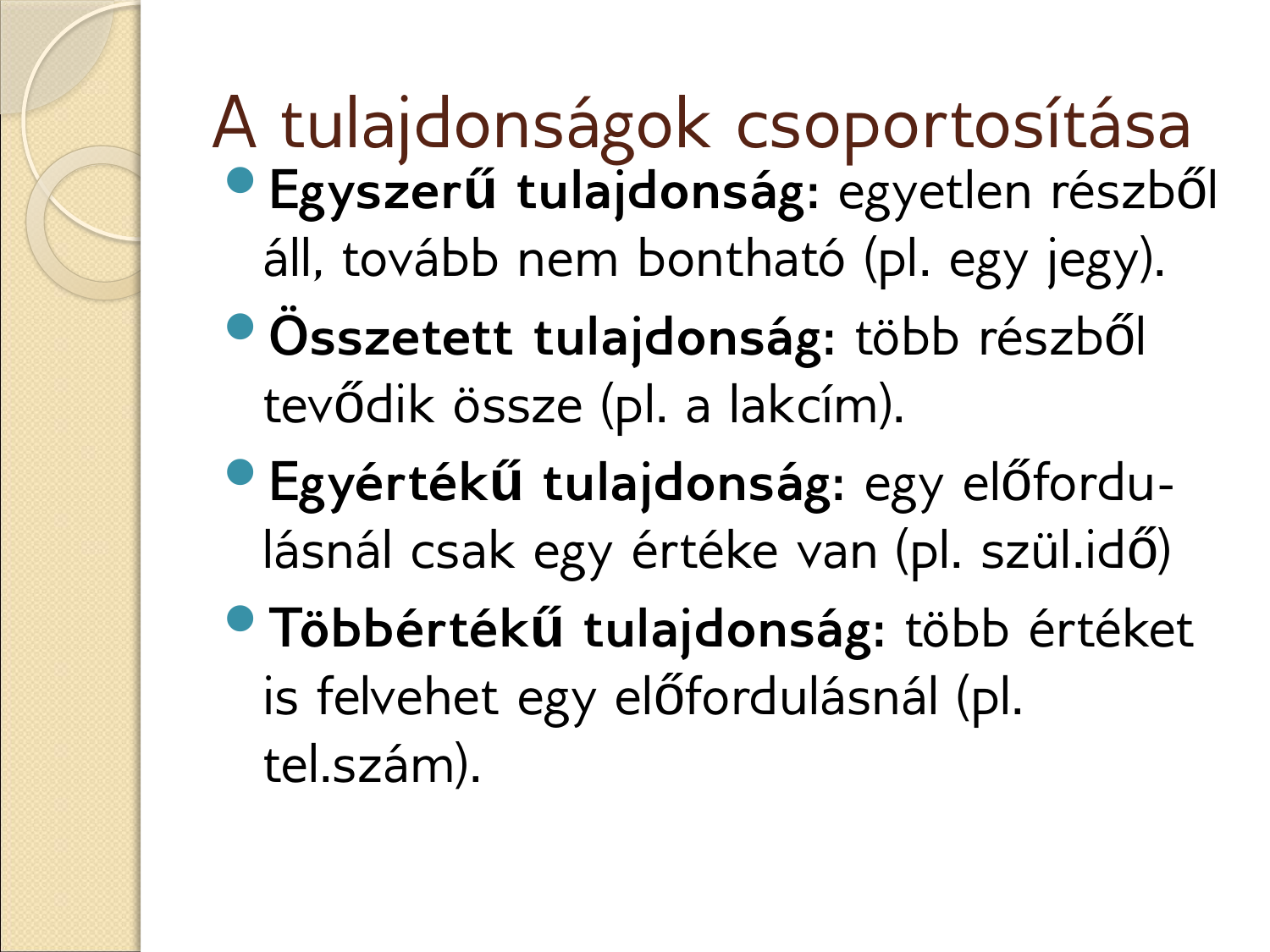

# A tulajdonságok csoportosítása
Egyszerű tulajdonság: egyetlen részből áll, tovább nem bontható (pl. egy jegy).
Összetett tulajdonság: több részből tevődik össze (pl. a lakcím).
Egyértékű tulajdonság: egy előfordu-lásnál csak egy értéke van (pl. szül.idő)
Többértékű tulajdonság: több értéket is felvehet egy előfordulásnál (pl. tel.szám).